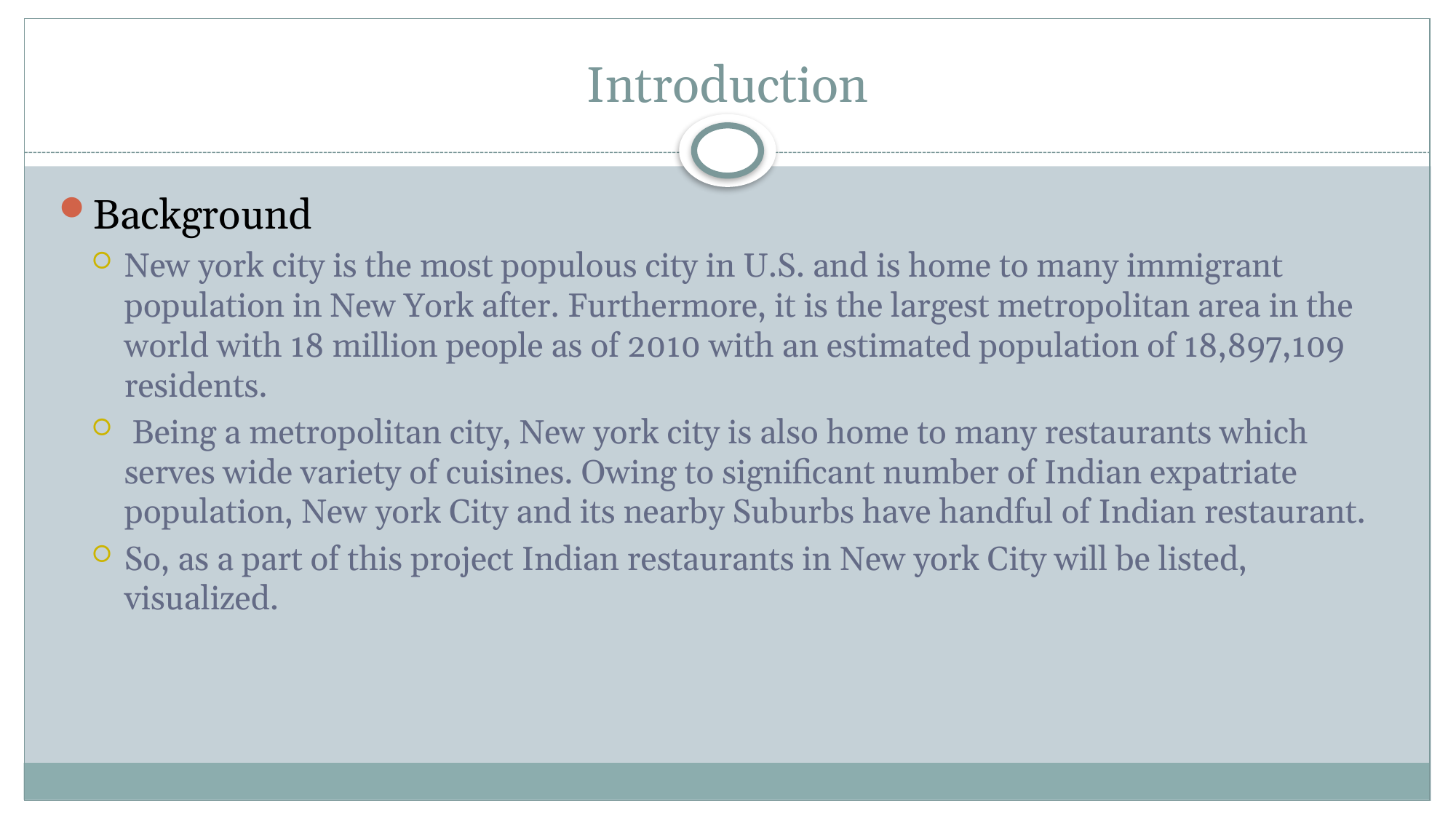

# Introduction
Background
New york city is the most populous city in U.S. and is home to many immigrant population in New York after. Furthermore, it is the largest metropolitan area in the world with 18 million people as of 2010 with an estimated population of 18,897,109 residents.
 Being a metropolitan city, New york city is also home to many restaurants which serves wide variety of cuisines. Owing to significant number of Indian expatriate population, New york City and its nearby Suburbs have handful of Indian restaurant.
So, as a part of this project Indian restaurants in New york City will be listed, visualized.